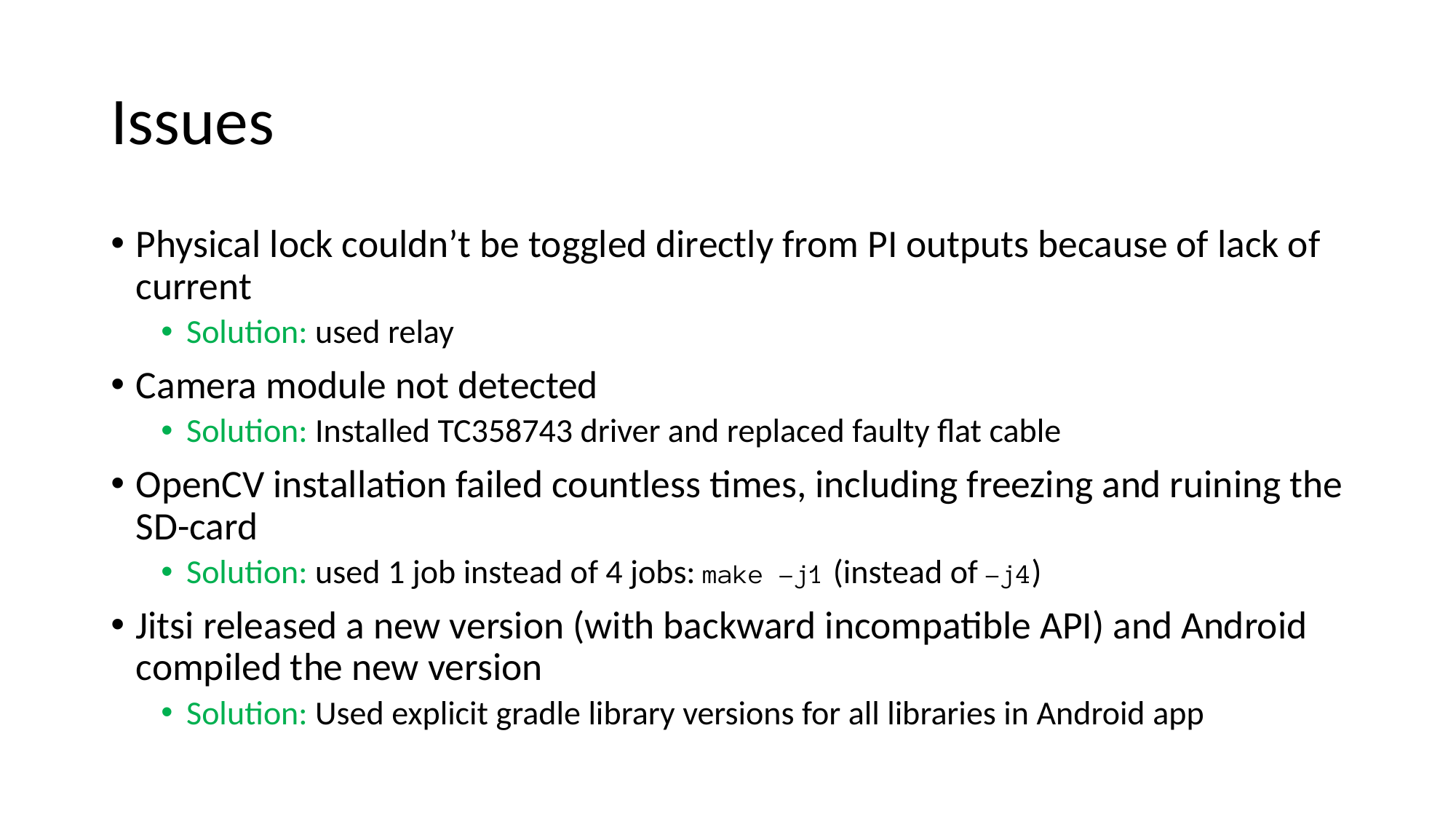

# Issues
Physical lock couldn’t be toggled directly from PI outputs because of lack of current
Solution: used relay
Camera module not detected
Solution: Installed TC358743 driver and replaced faulty flat cable
OpenCV installation failed countless times, including freezing and ruining the SD-card
Solution: used 1 job instead of 4 jobs: make -j1 (instead of -j4)
Jitsi released a new version (with backward incompatible API) and Android compiled the new version
Solution: Used explicit gradle library versions for all libraries in Android app